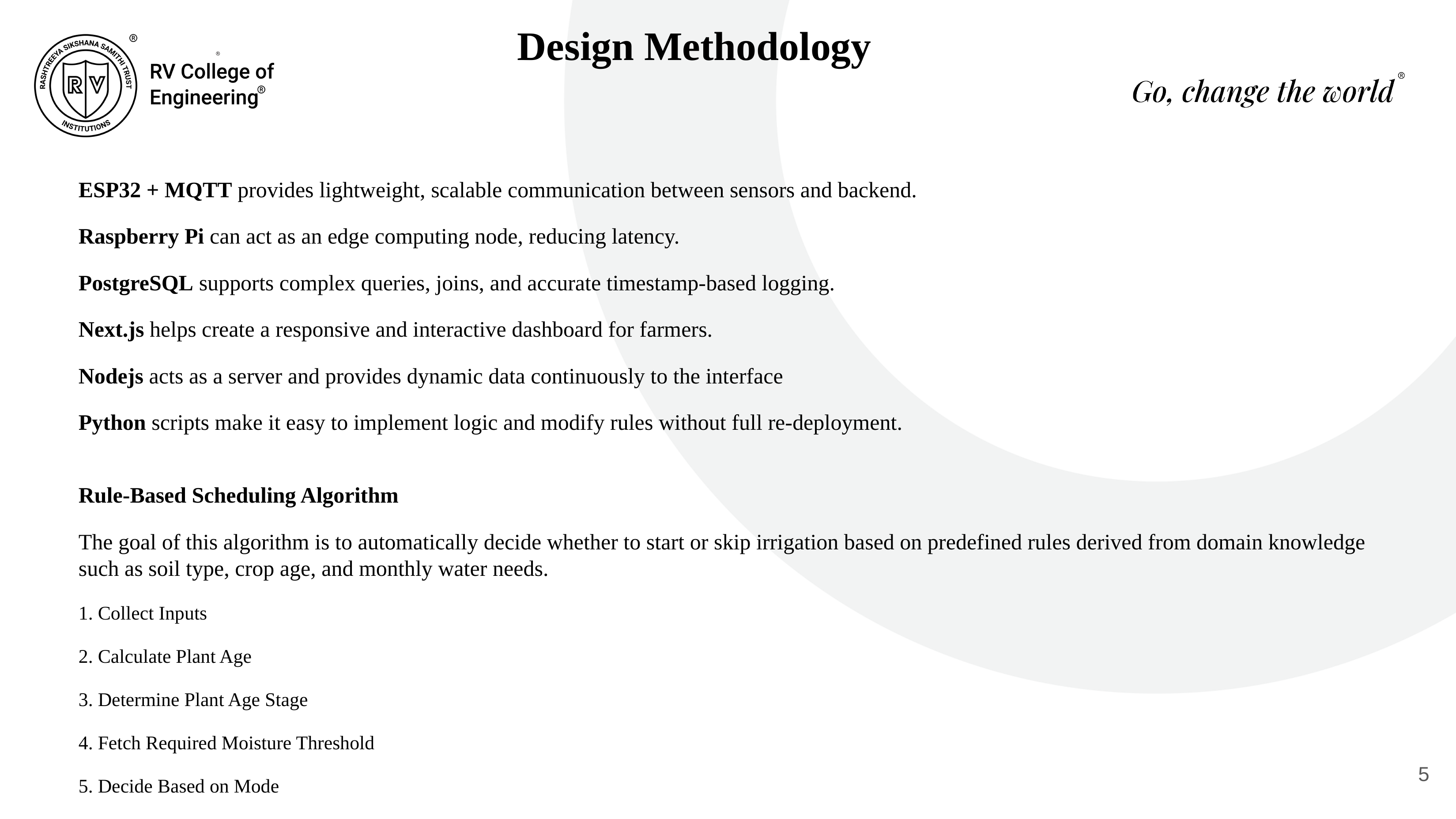

Design Methodology

ESP32 + MQTT provides lightweight, scalable communication between sensors and backend.
Raspberry Pi can act as an edge computing node, reducing latency.
PostgreSQL supports complex queries, joins, and accurate timestamp-based logging.
Next.js helps create a responsive and interactive dashboard for farmers.
Nodejs acts as a server and provides dynamic data continuously to the interface
Python scripts make it easy to implement logic and modify rules without full re-deployment.

Rule-Based Scheduling Algorithm
The goal of this algorithm is to automatically decide whether to start or skip irrigation based on predefined rules derived from domain knowledge such as soil type, crop age, and monthly water needs.
1. Collect Inputs
2. Calculate Plant Age
3. Determine Plant Age Stage
4. Fetch Required Moisture Threshold
5. Decide Based on Mode
6. Output Action
5